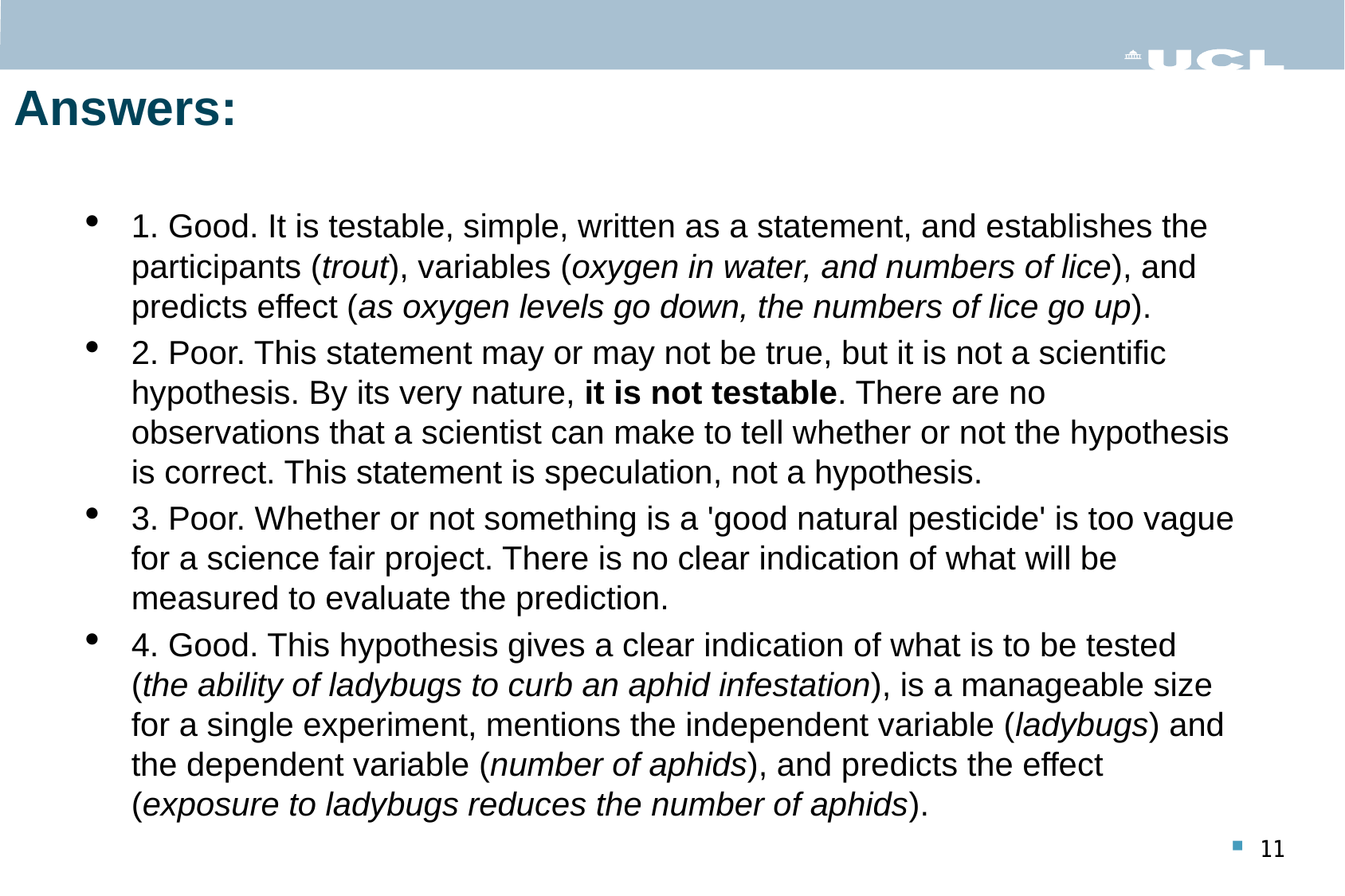

Answers:
1. Good. It is testable, simple, written as a statement, and establishes the participants (trout), variables (oxygen in water, and numbers of lice), and predicts effect (as oxygen levels go down, the numbers of lice go up).
2. Poor. This statement may or may not be true, but it is not a scientific hypothesis. By its very nature, it is not testable. There are no observations that a scientist can make to tell whether or not the hypothesis is correct. This statement is speculation, not a hypothesis.
3. Poor. Whether or not something is a 'good natural pesticide' is too vague for a science fair project. There is no clear indication of what will be measured to evaluate the prediction.
4. Good. This hypothesis gives a clear indication of what is to be tested (the ability of ladybugs to curb an aphid infestation), is a manageable size for a single experiment, mentions the independent variable (ladybugs) and the dependent variable (number of aphids), and predicts the effect (exposure to ladybugs reduces the number of aphids).
11